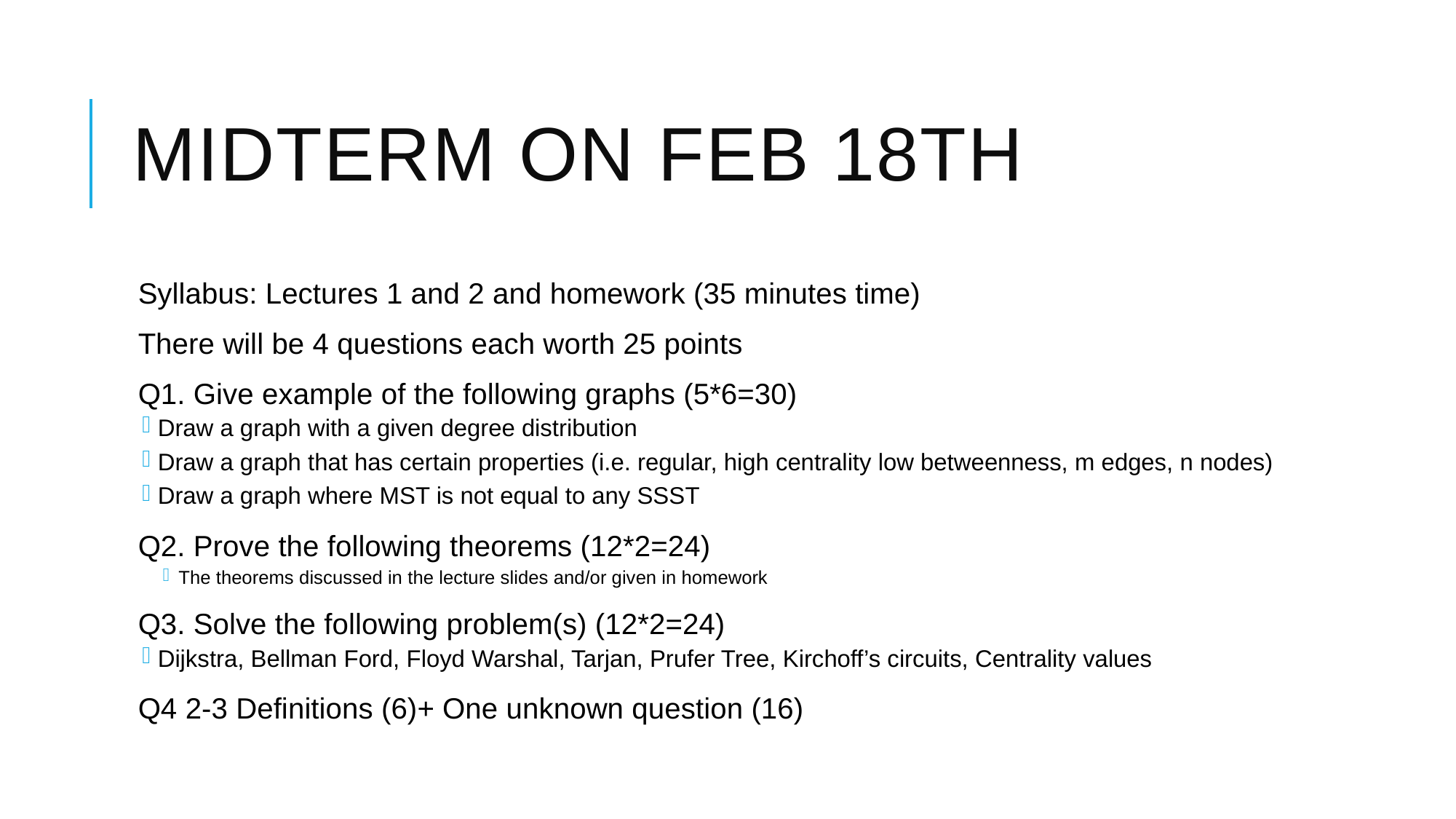

# Midterm on Feb 18th
Syllabus: Lectures 1 and 2 and homework (35 minutes time)
There will be 4 questions each worth 25 points
Q1. Give example of the following graphs (5*6=30)
Draw a graph with a given degree distribution
Draw a graph that has certain properties (i.e. regular, high centrality low betweenness, m edges, n nodes)
Draw a graph where MST is not equal to any SSST
Q2. Prove the following theorems (12*2=24)
The theorems discussed in the lecture slides and/or given in homework
Q3. Solve the following problem(s) (12*2=24)
Dijkstra, Bellman Ford, Floyd Warshal, Tarjan, Prufer Tree, Kirchoff’s circuits, Centrality values
Q4 2-3 Definitions (6)+ One unknown question (16)